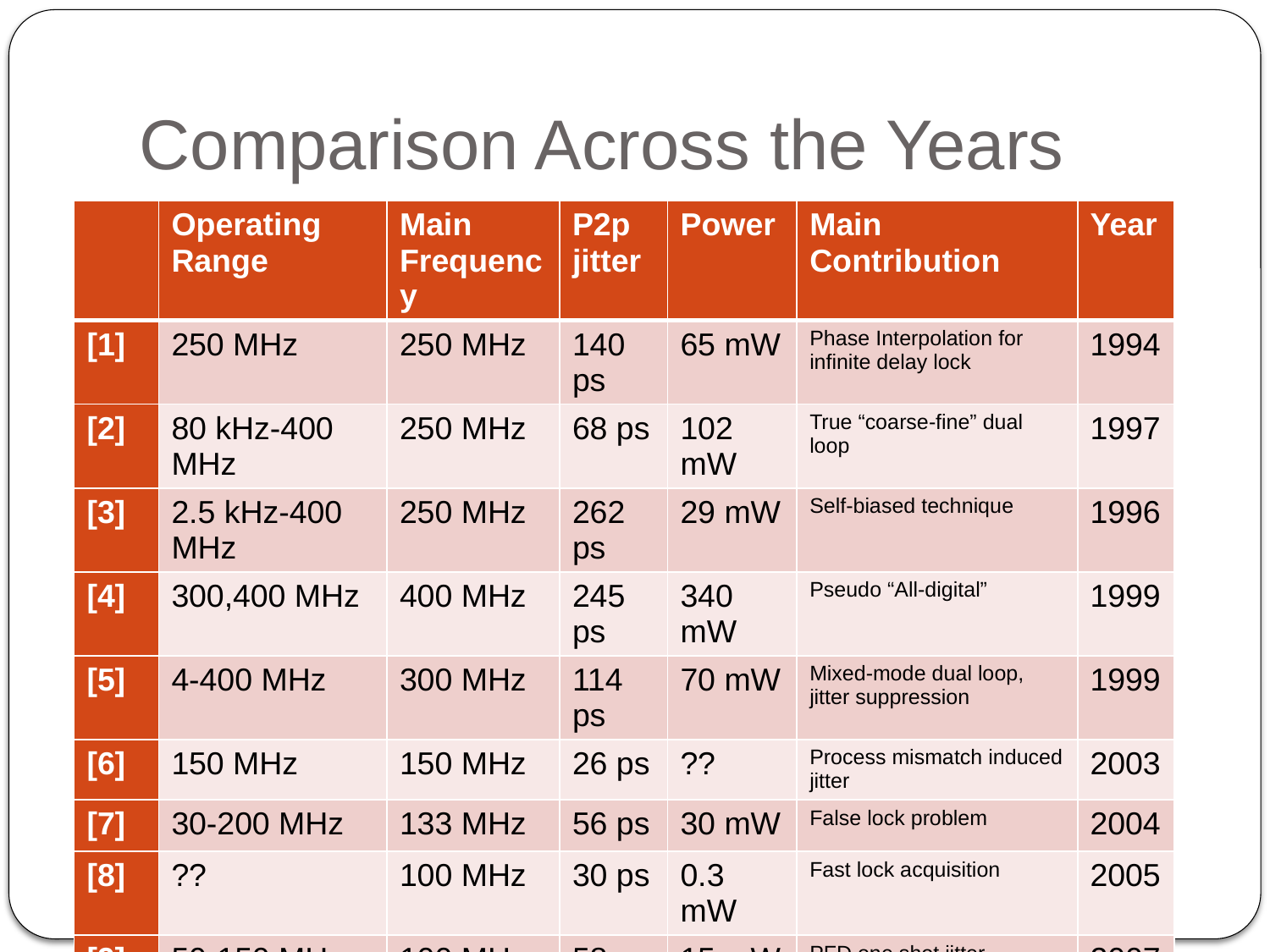

# Comparison Across the Years
|  | Operating Range | Main Frequency | P2p jitter | Power | Main Contribution | Year |
| --- | --- | --- | --- | --- | --- | --- |
| [1] | 250 MHz | 250 MHz | 140 ps | 65 mW | Phase Interpolation for infinite delay lock | 1994 |
| [2] | 80 kHz-400 MHz | 250 MHz | 68 ps | 102 mW | True “coarse-fine” dual loop | 1997 |
| [3] | 2.5 kHz-400 MHz | 250 MHz | 262 ps | 29 mW | Self-biased technique | 1996 |
| [4] | 300,400 MHz | 400 MHz | 245 ps | 340 mW | Pseudo “All-digital” | 1999 |
| [5] | 4-400 MHz | 300 MHz | 114 ps | 70 mW | Mixed-mode dual loop, jitter suppression | 1999 |
| [6] | 150 MHz | 150 MHz | 26 ps | ?? | Process mismatch induced jitter | 2003 |
| [7] | 30-200 MHz | 133 MHz | 56 ps | 30 mW | False lock problem | 2004 |
| [8] | ?? | 100 MHz | 30 ps | 0.3 mW | Fast lock acquisition | 2005 |
| [9] | 50-150 MHz | 100 MHz | 58 ps | 15 mW | PFD one shot jitter, dynamic charge pump gain | 2007 |
| [10] | 0.5-5 GHz | 5 GHz | 8 ps | 36 mW | Charge pump calibration | 2008 |